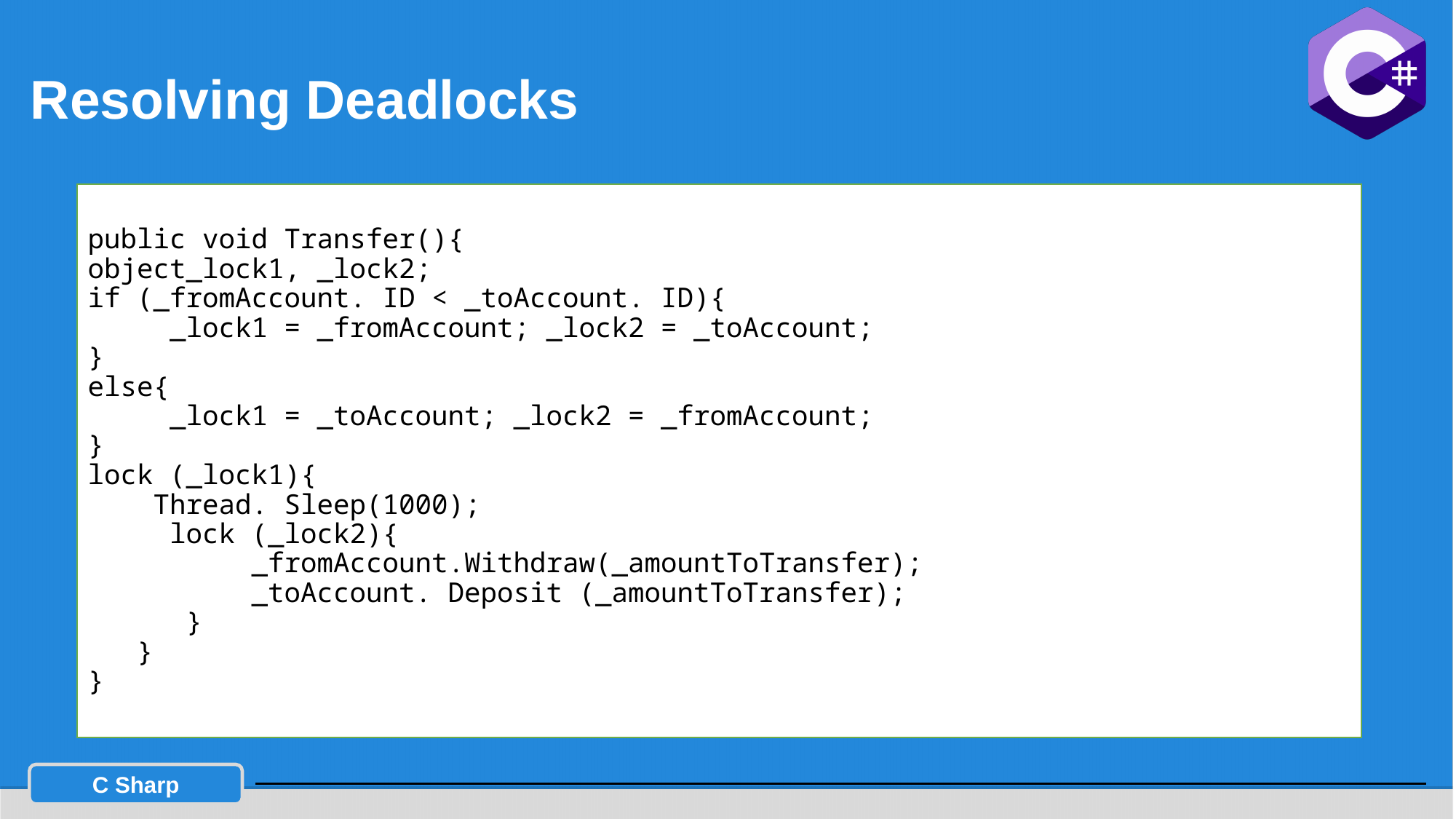

# Resolving Deadlocks
public void Transfer(){
object_lock1, _lock2;
if (_fromAccount. ID < _toAccount. ID){
     _lock1 = _fromAccount; _lock2 = _toAccount;
}
else{
     _lock1 = _toAccount; _lock2 = _fromAccount;
}
lock (_lock1){
    Thread. Sleep(1000);
     lock (_lock2){
          _fromAccount.Withdraw(_amountToTransfer);
          _toAccount. Deposit (_amountToTransfer);
      }
   }
}